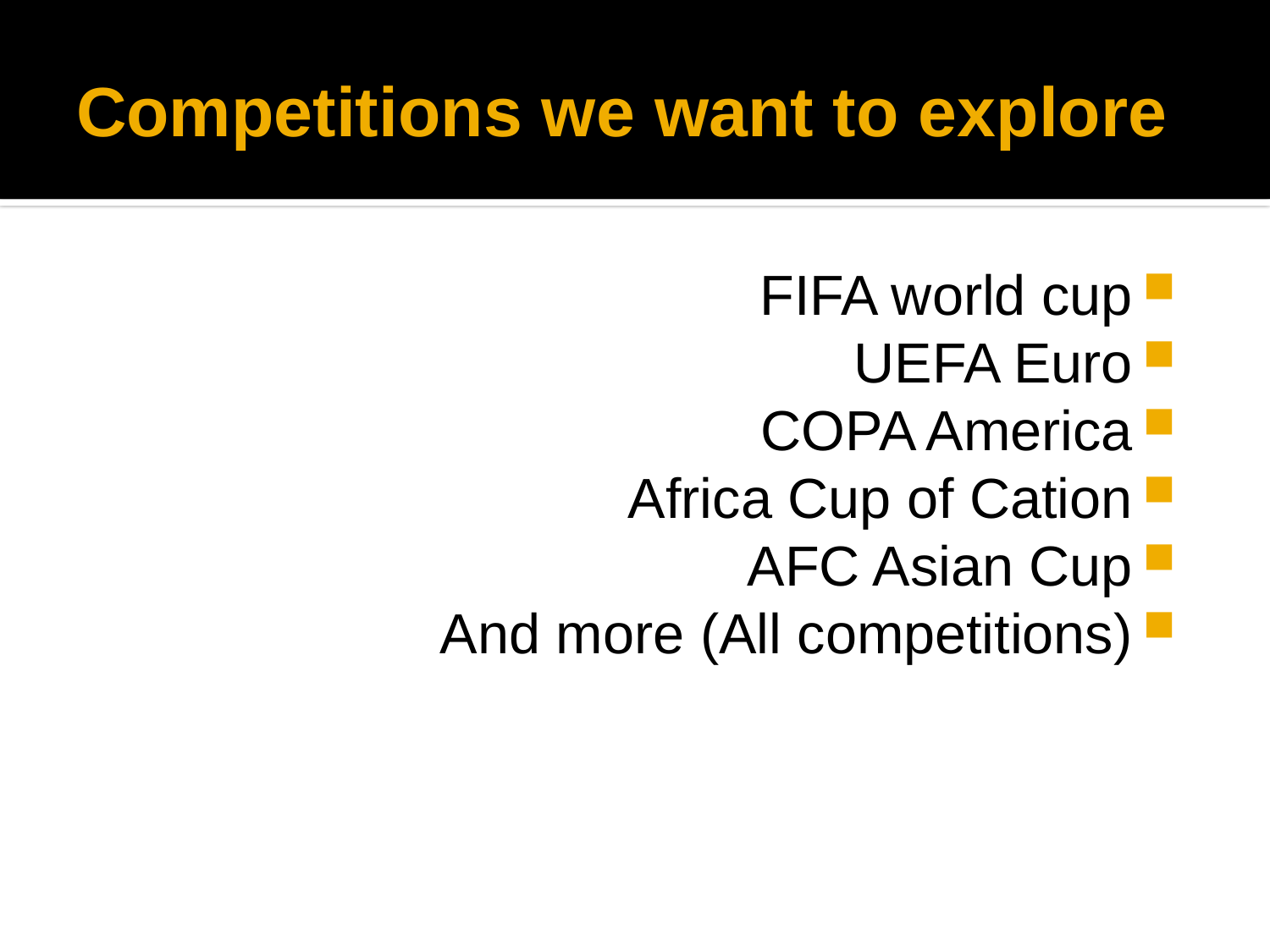

# Competitions we want to explore
FIFA world cup
UEFA Euro
COPA America
Africa Cup of Cation
AFC Asian Cup
And more (All competitions)